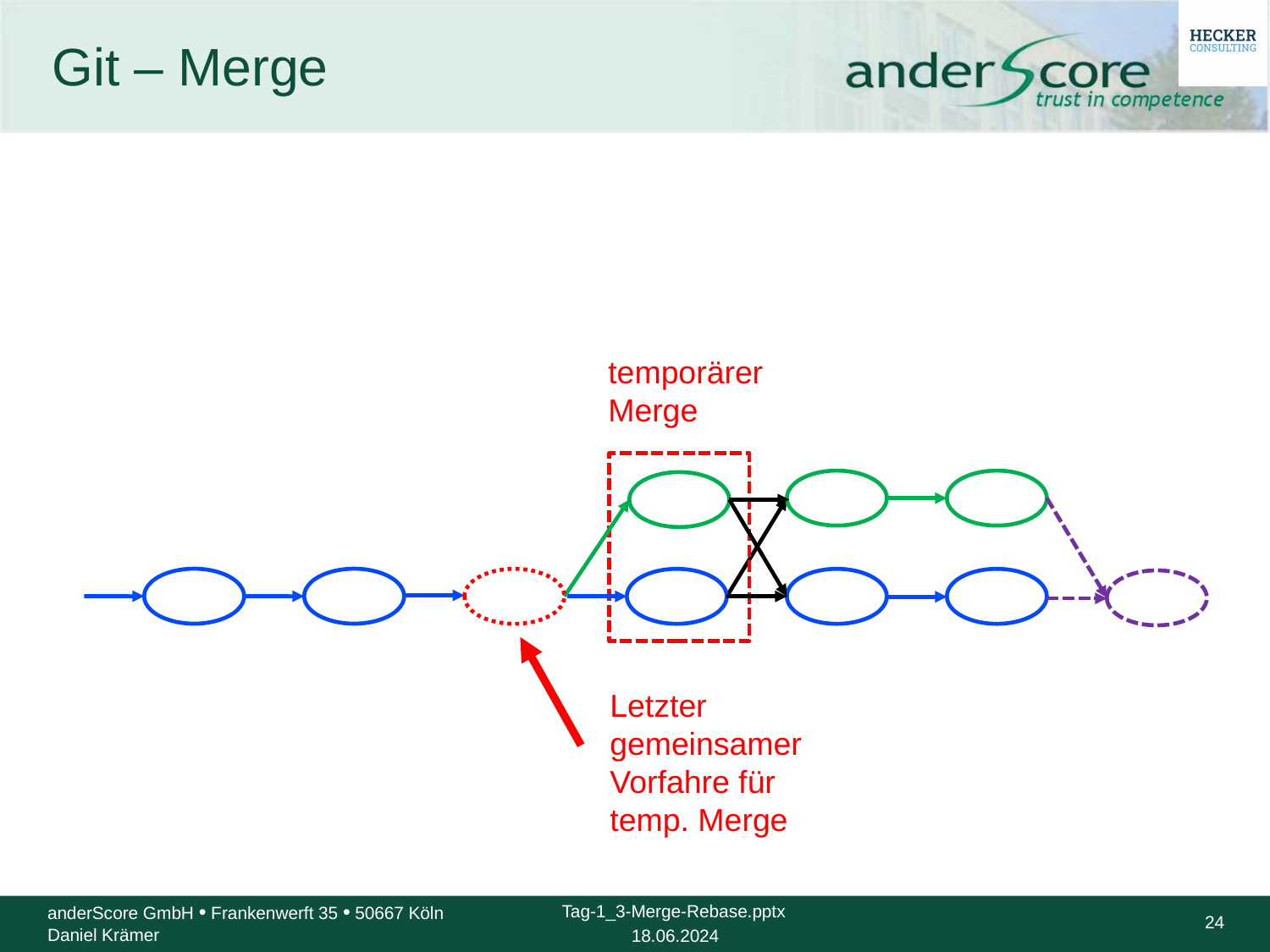

# Git – Merge
temporärer Merge

Letzter gemeinsamer Vorfahre für temp. Merge